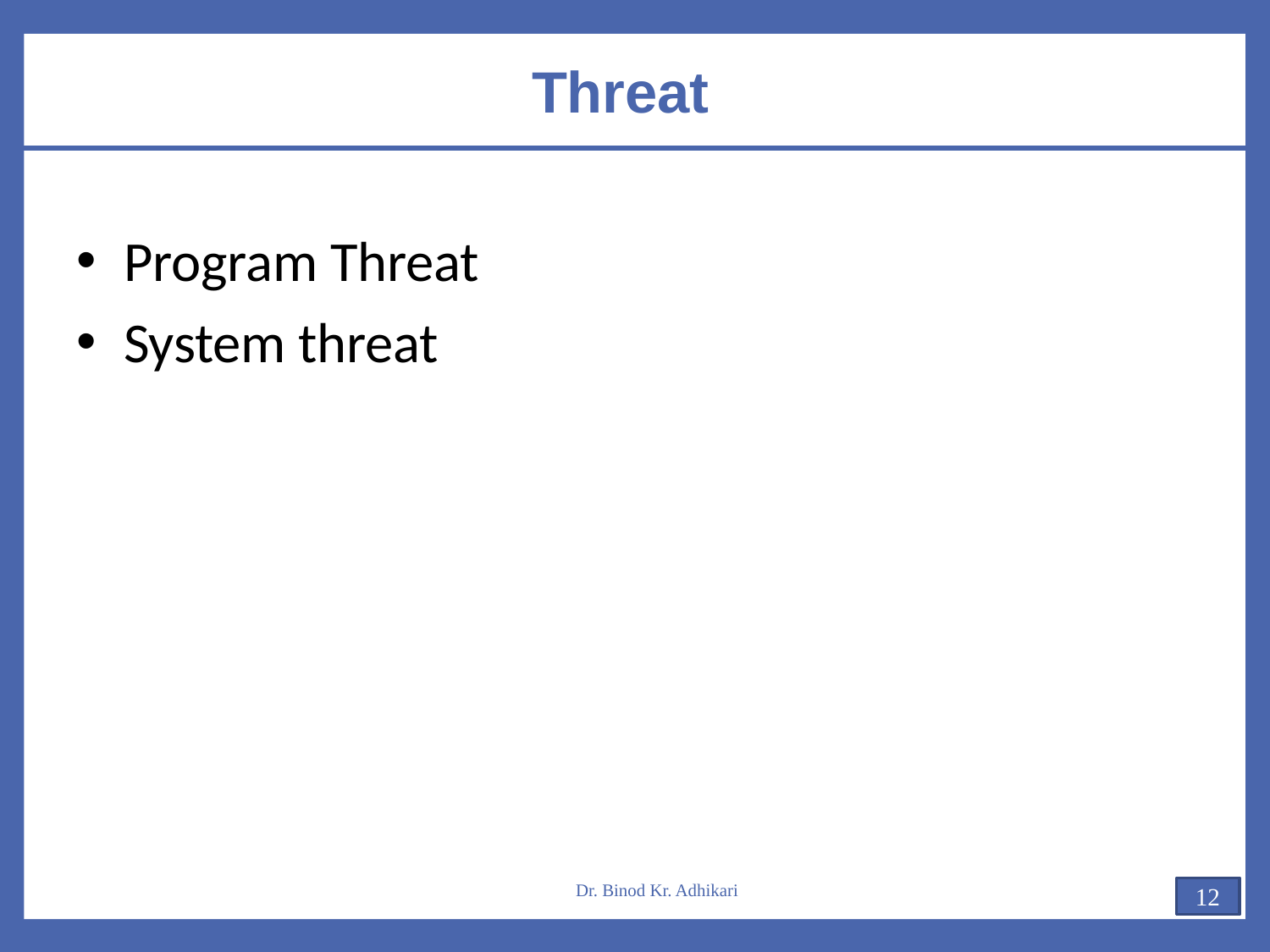

# Threat
Program Threat
System threat
Dr. Binod Kr. Adhikari